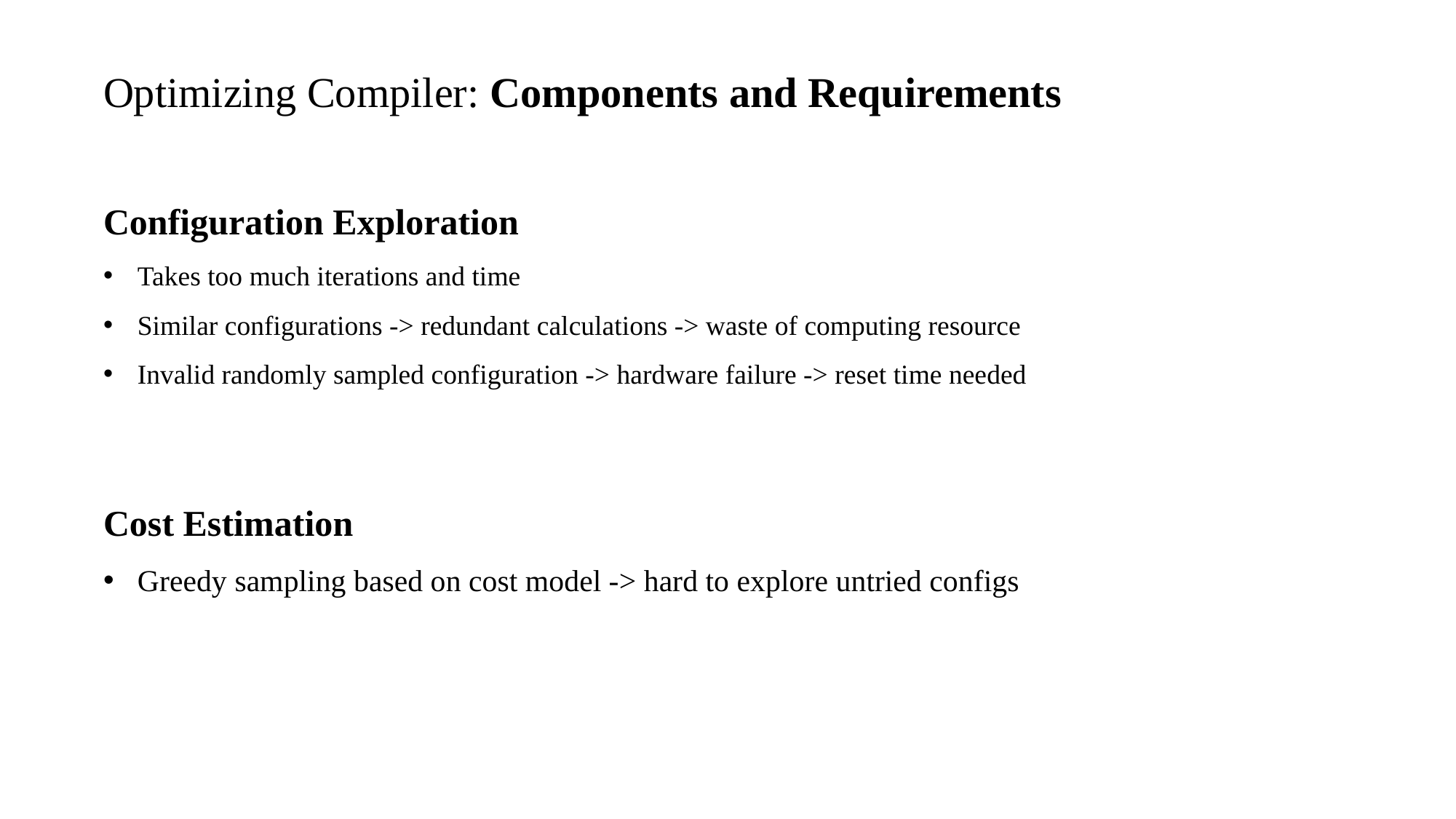

Optimizing Compiler: Components and Requirements
Configuration Exploration
Takes too much iterations and time
Similar configurations -> redundant calculations -> waste of computing resource
Invalid randomly sampled configuration -> hardware failure -> reset time needed
Cost Estimation
Greedy sampling based on cost model -> hard to explore untried configs